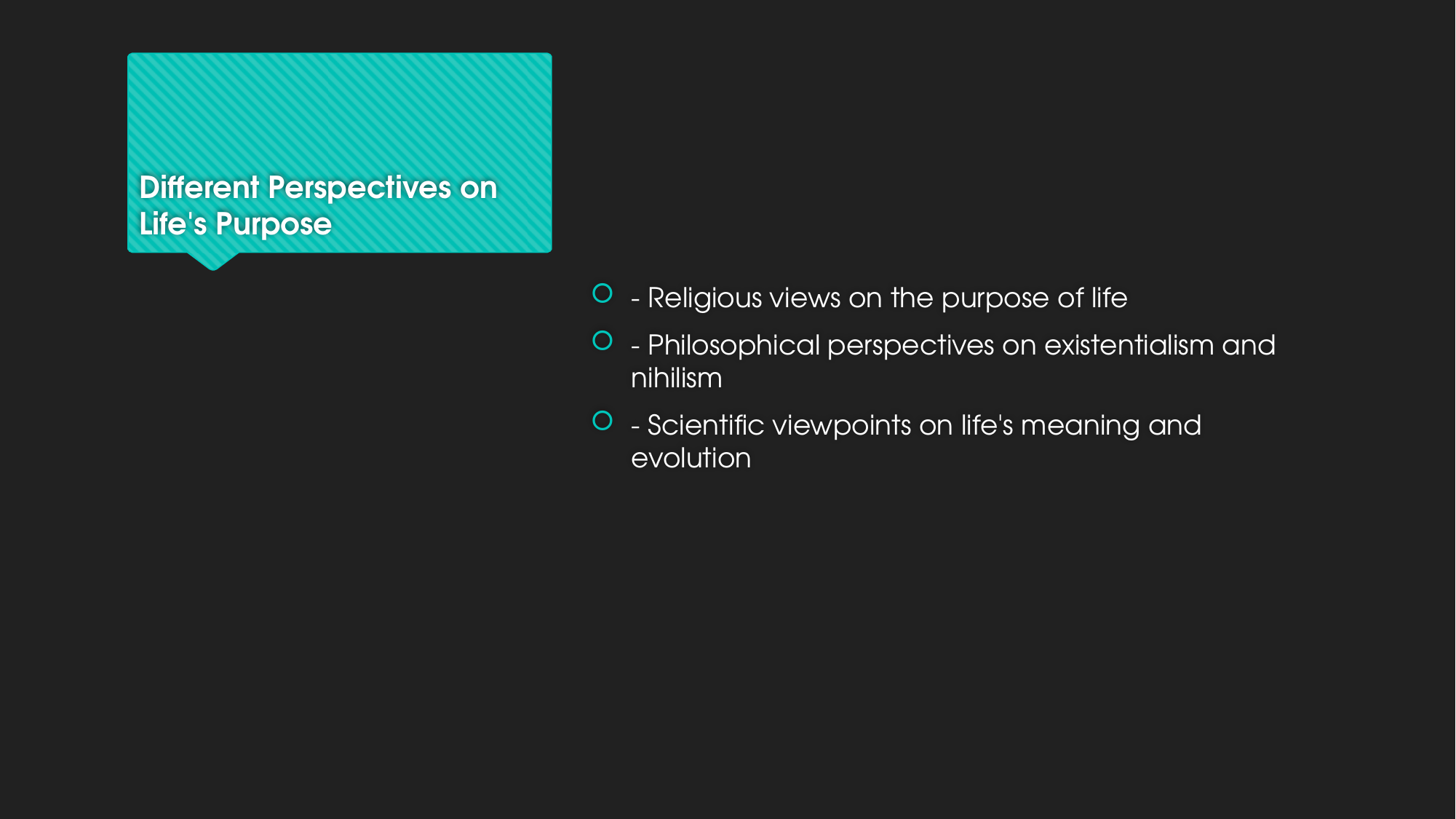

# Different Perspectives on Life's Purpose
- Religious views on the purpose of life
- Philosophical perspectives on existentialism and nihilism
- Scientific viewpoints on life's meaning and evolution